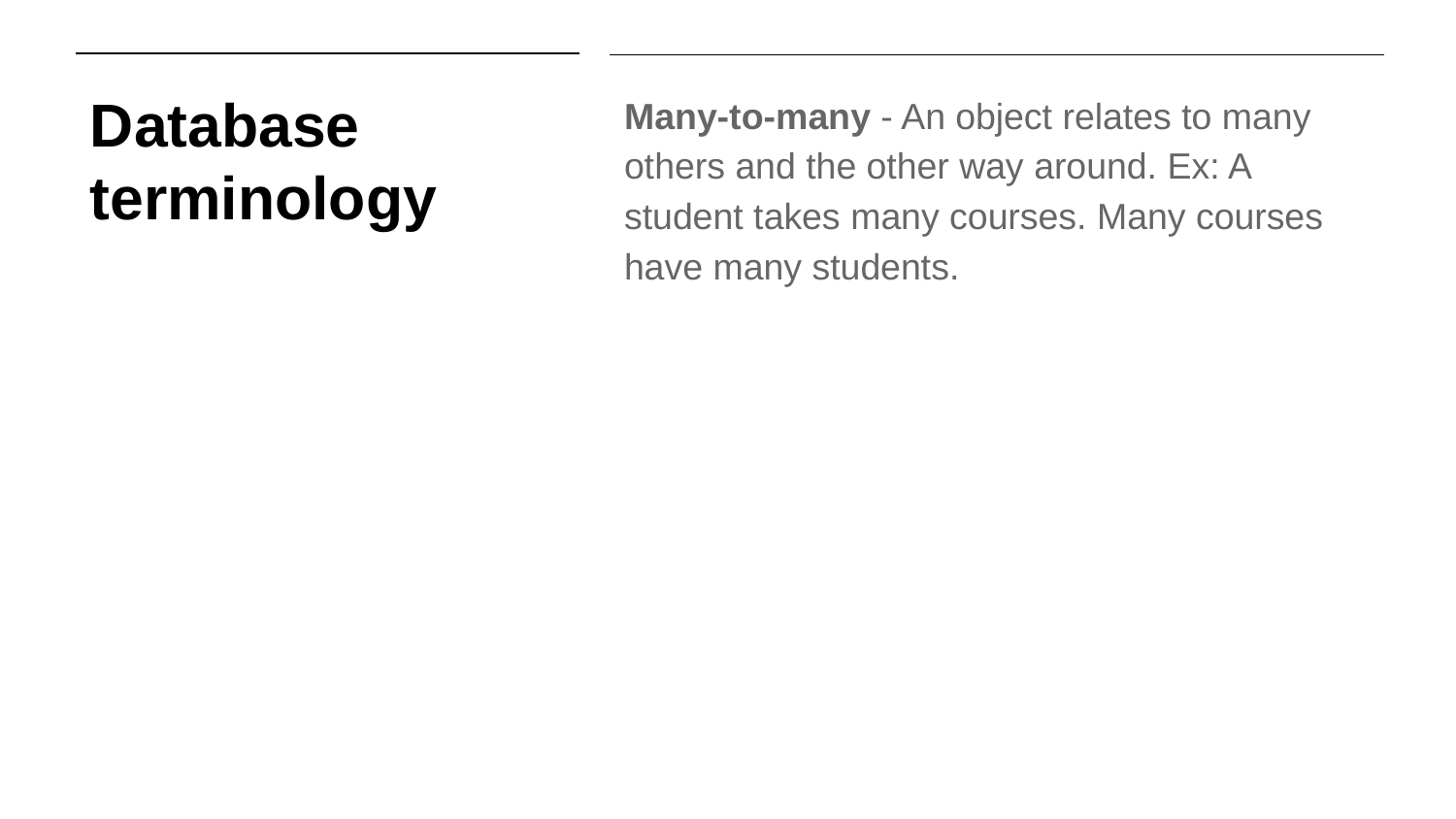

# Database terminology
Many-to-many - An object relates to many others and the other way around. Ex: A student takes many courses. Many courses have many students.